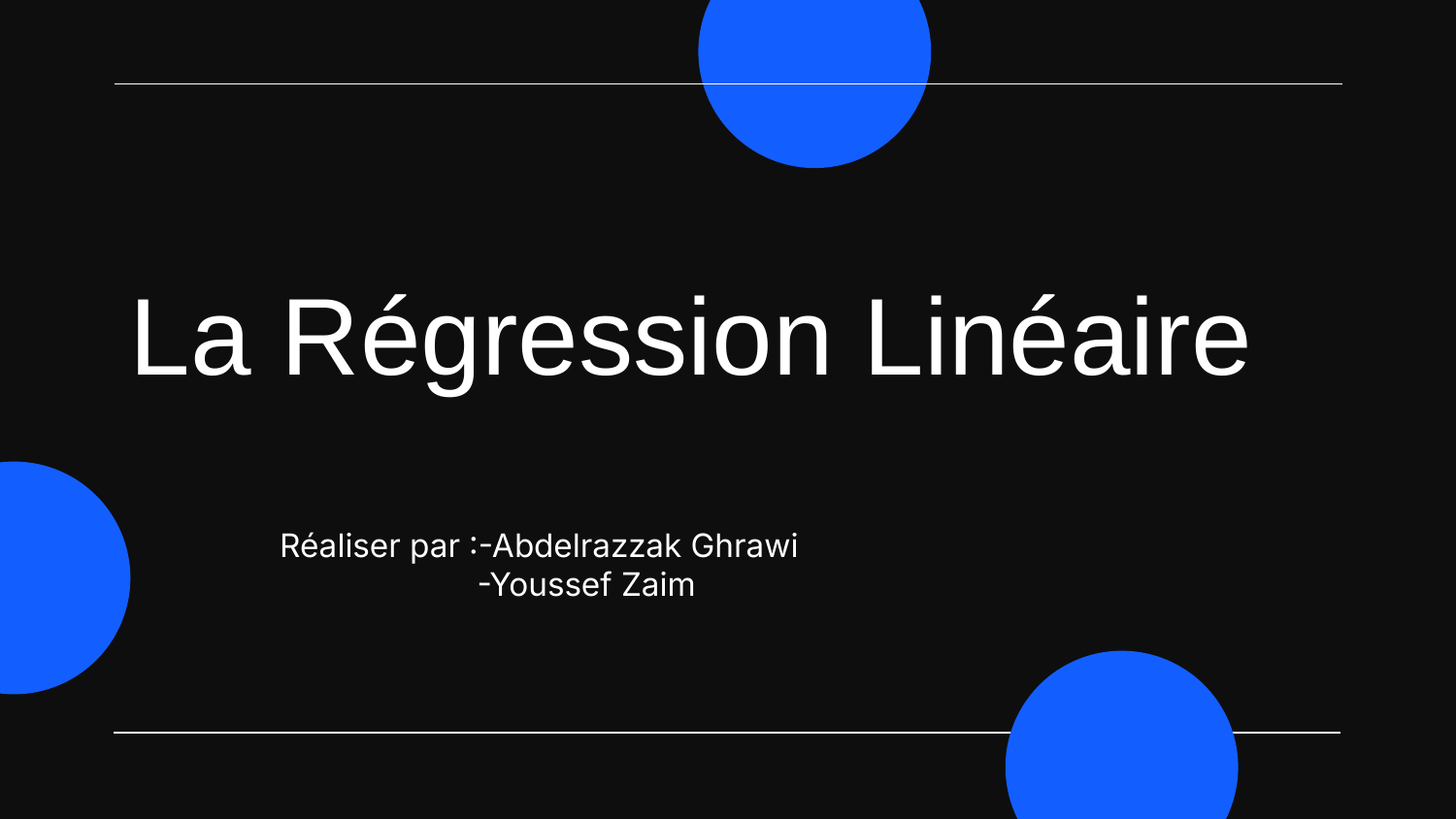

# La Régression Linéaire

Réaliser par :-Abdelrazzak Ghrawi
                      -Youssef Zaim